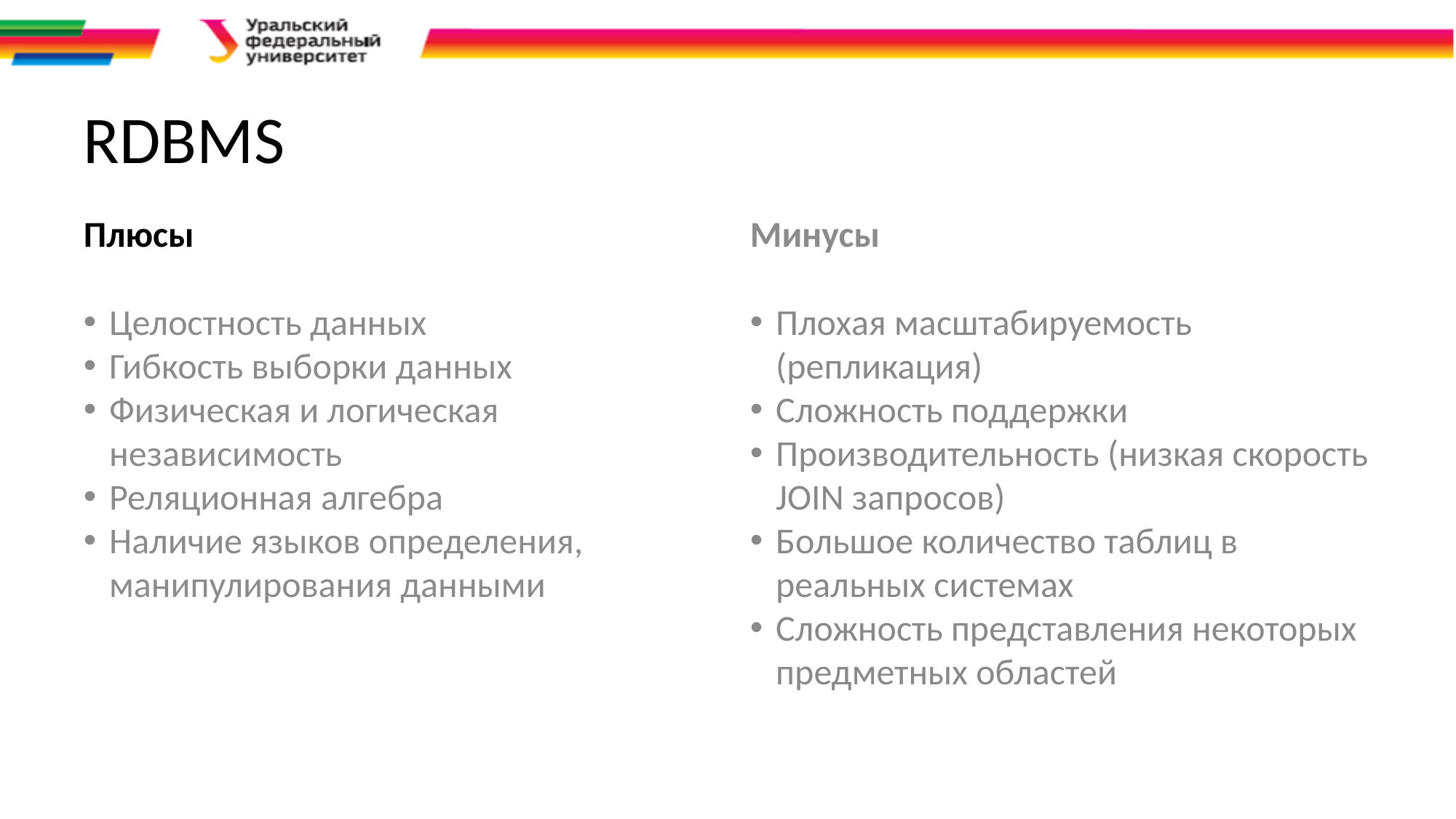

RDBMS
Плюсы
Минусы
Целостность данных
Гибкость выборки данных
Физическая и логическая независимость
Реляционная алгебра
Наличие языков определения, манипулирования данными

Плохая масштабируемость (репликация)
Сложность поддержки
Производительность (низкая скорость JOIN запросов)
Большое количество таблиц в реальных системах
Сложность представления некоторых предметных областей